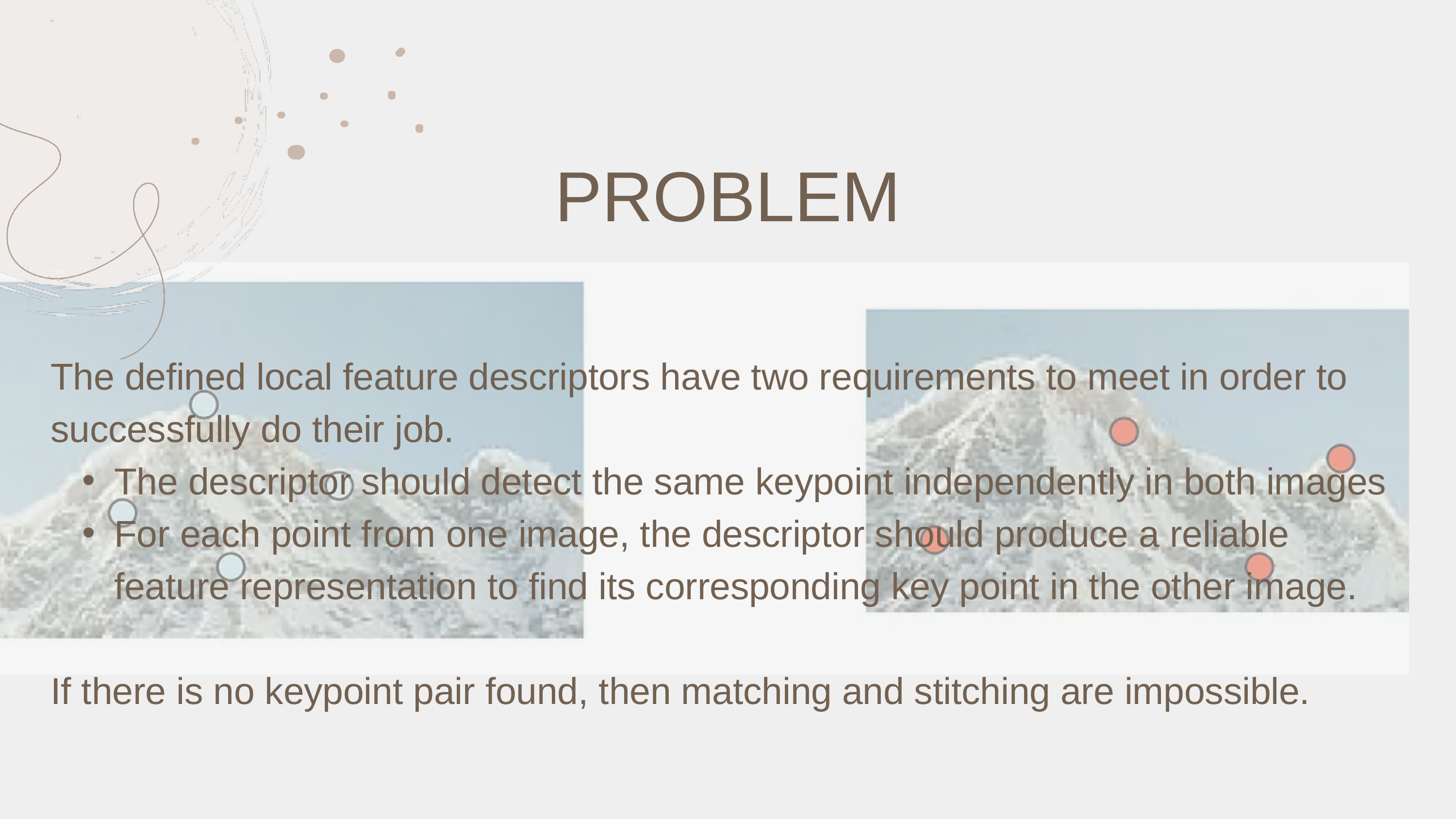

PROBLEM

The defined local feature descriptors have two requirements to meet in order to successfully do their job.
The descriptor should detect the same keypoint independently in both images
For each point from one image, the descriptor should produce a reliable feature representation to find its corresponding key point in the other image.

If there is no keypoint pair found, then matching and stitching are impossible.